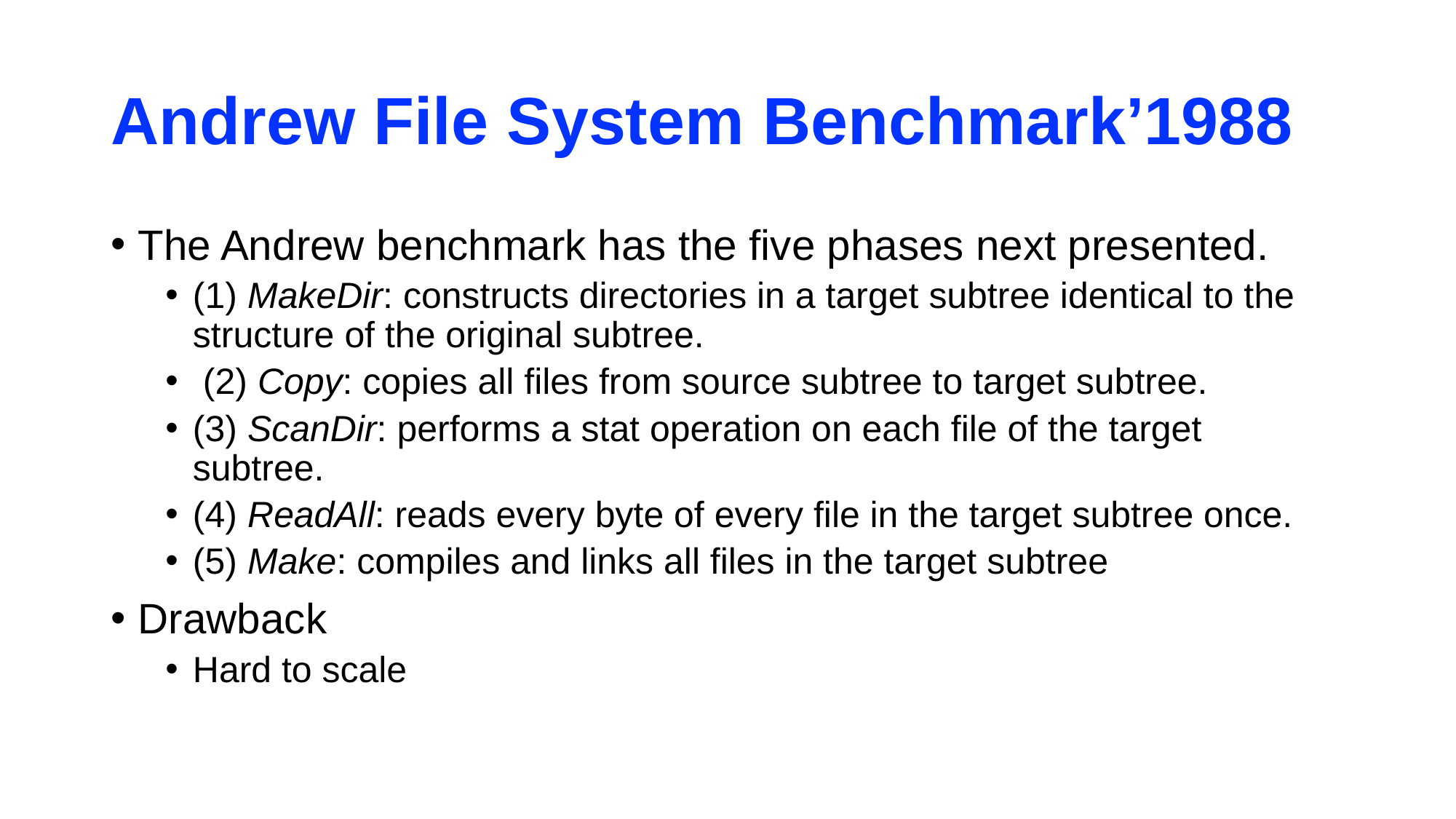

# Andrew File System Benchmark’1988
The Andrew benchmark has the five phases next presented.
(1) MakeDir: constructs directories in a target subtree identical to the structure of the original subtree.
 (2) Copy: copies all files from source subtree to target subtree.
(3) ScanDir: performs a stat operation on each file of the target subtree.
(4) ReadAll: reads every byte of every file in the target subtree once.
(5) Make: compiles and links all files in the target subtree
Drawback
Hard to scale